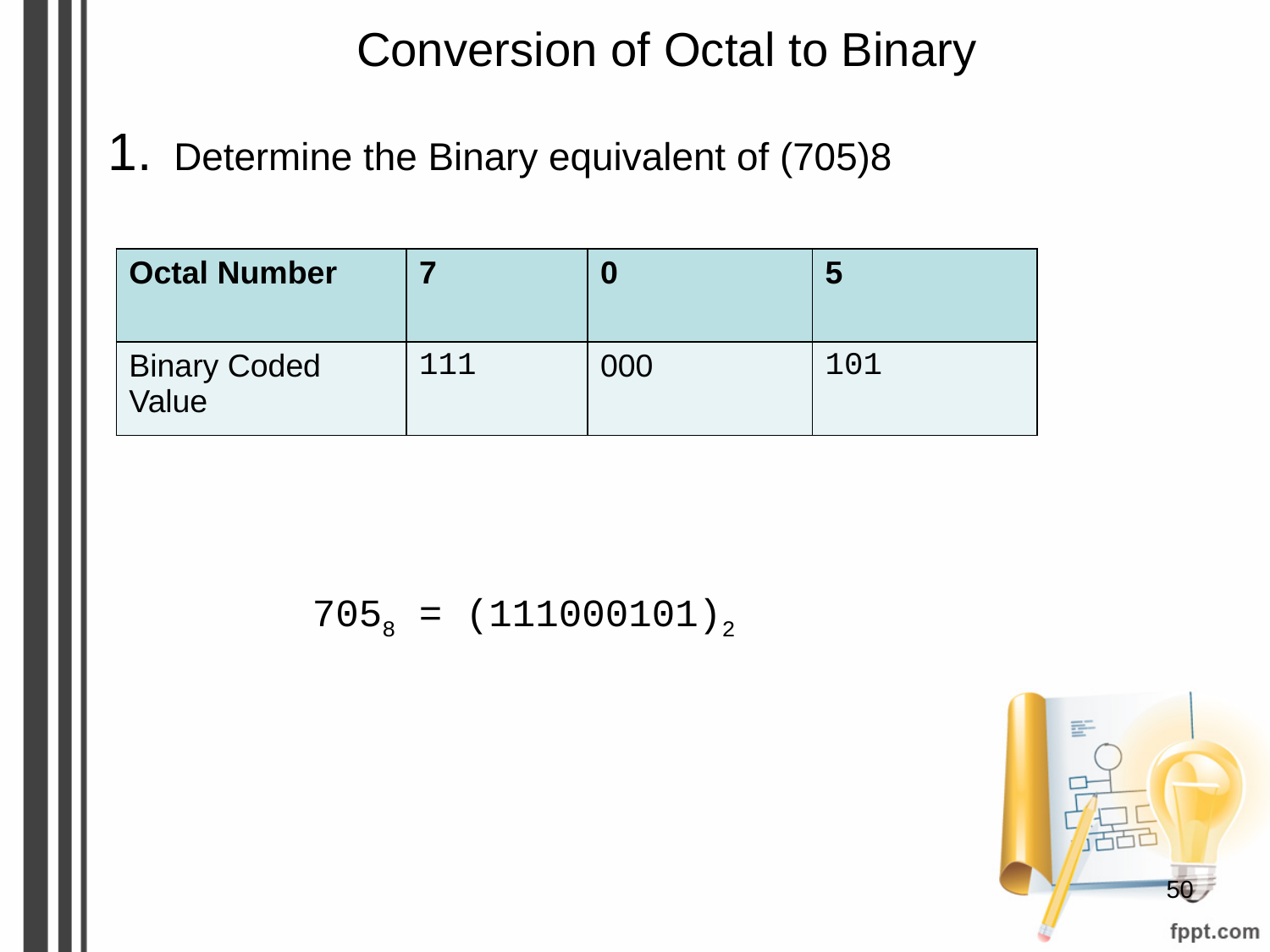

# Conversion of Octal to Binary
1. Determine the Binary equivalent of (705)8
| Octal Number | 7 | 0 | 5 |
| --- | --- | --- | --- |
| Binary Coded Value | 111 | 000 | 101 |

7058 = (111000101)2
50